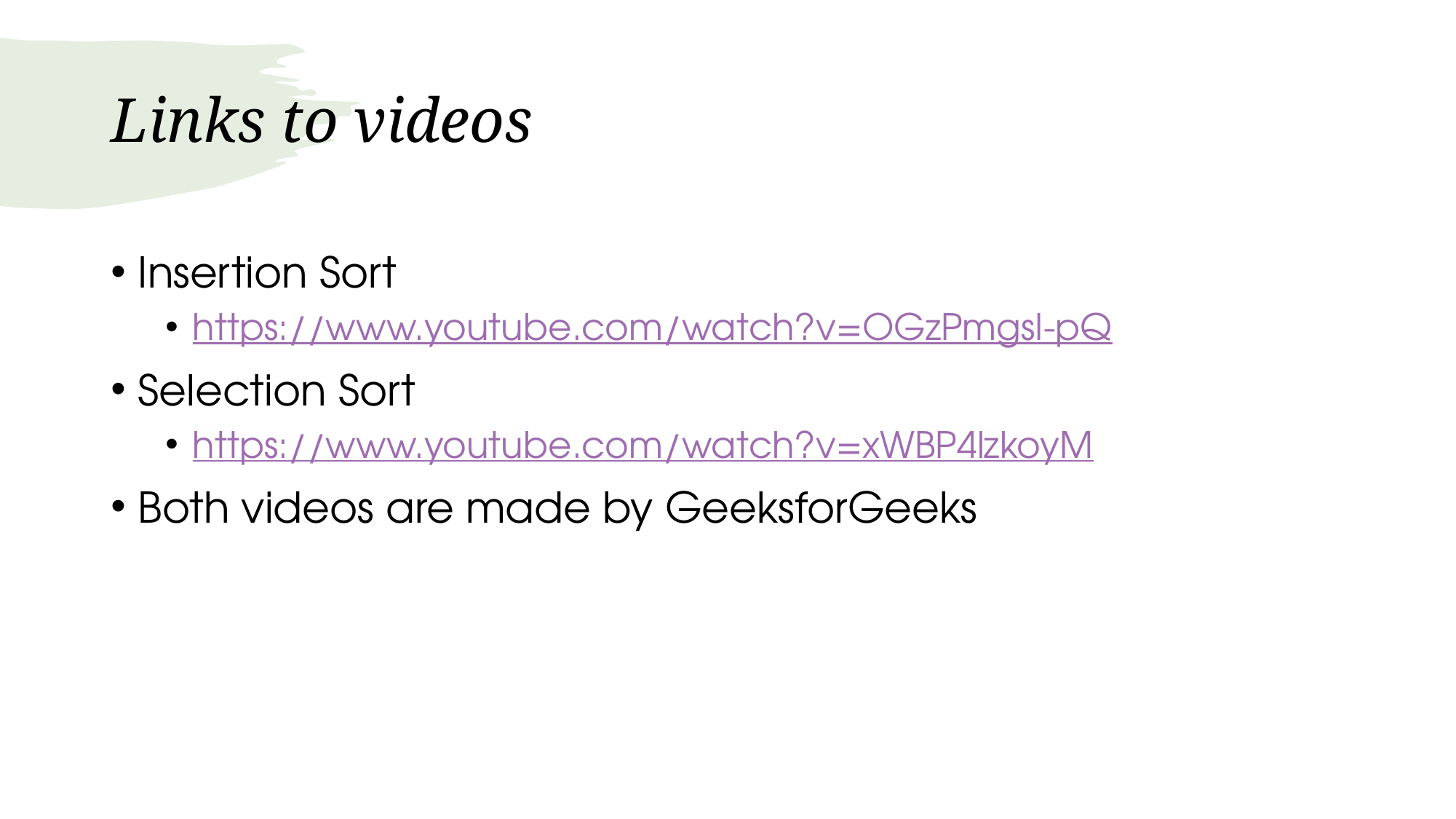

# Links to videos
Insertion Sort
https://www.youtube.com/watch?v=OGzPmgsI-pQ
Selection Sort
https://www.youtube.com/watch?v=xWBP4lzkoyM
Both videos are made by GeeksforGeeks